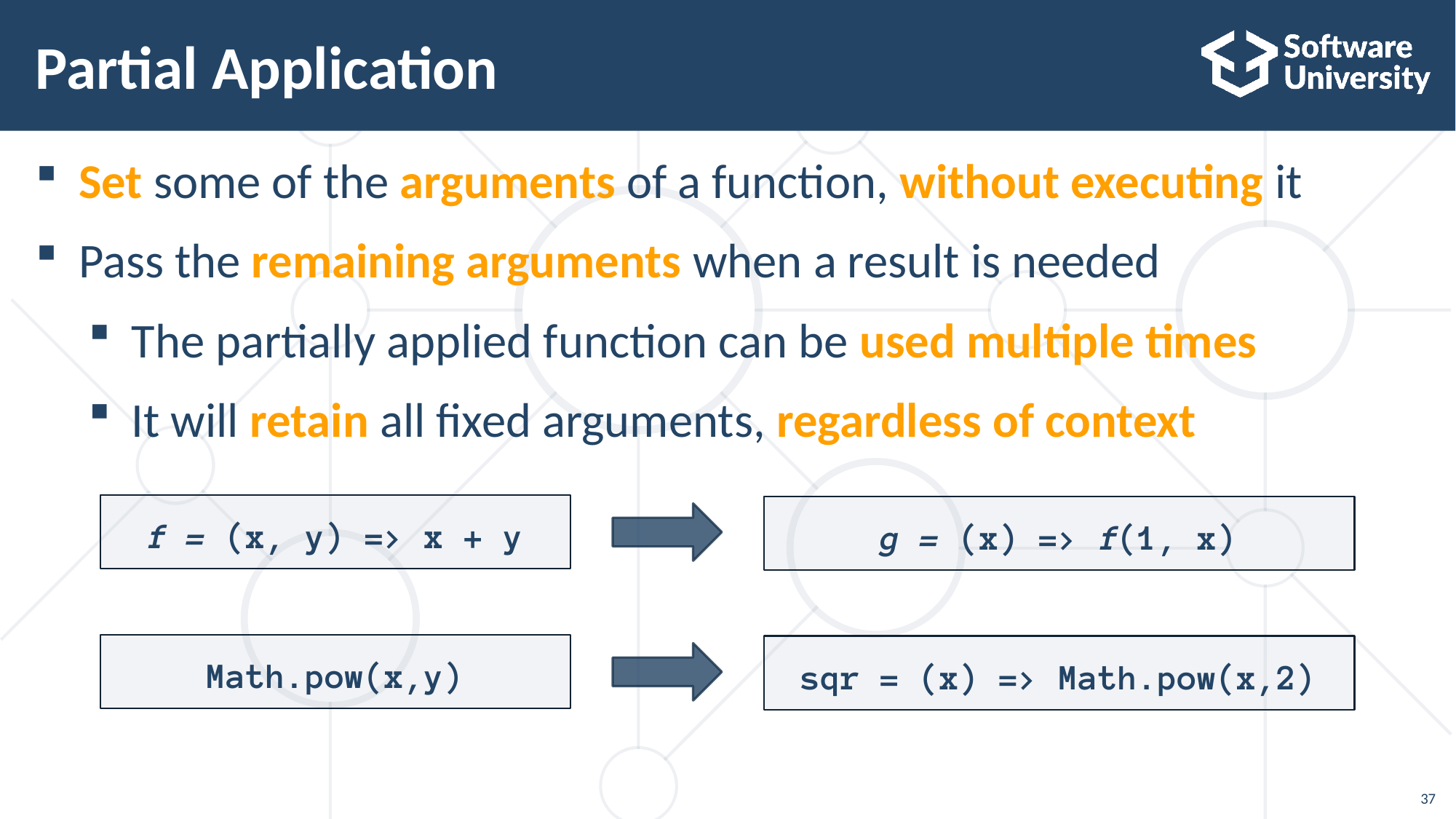

# Partial Application
Set some of the arguments of a function, without executing it
Pass the remaining arguments when a result is needed
The partially applied function can be used multiple times
It will retain all fixed arguments, regardless of context
f = (x, y) => x + y
g = (x) => f(1, x)

Math.pow(x,y)
sqr = (x) => Math.pow(x,2)

37